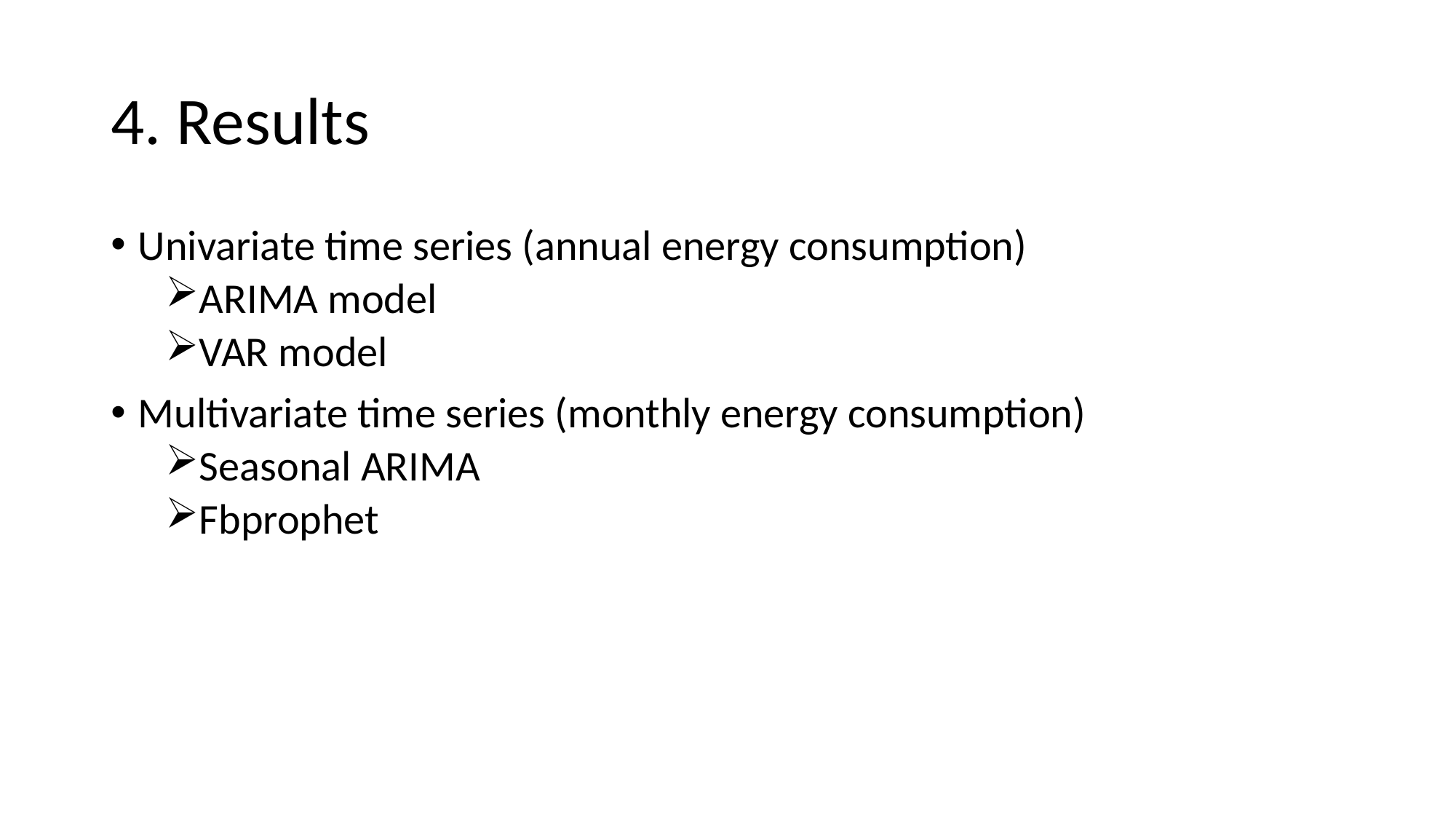

# 4. Results
Univariate time series (annual energy consumption)
ARIMA model
VAR model
Multivariate time series (monthly energy consumption)
Seasonal ARIMA
Fbprophet